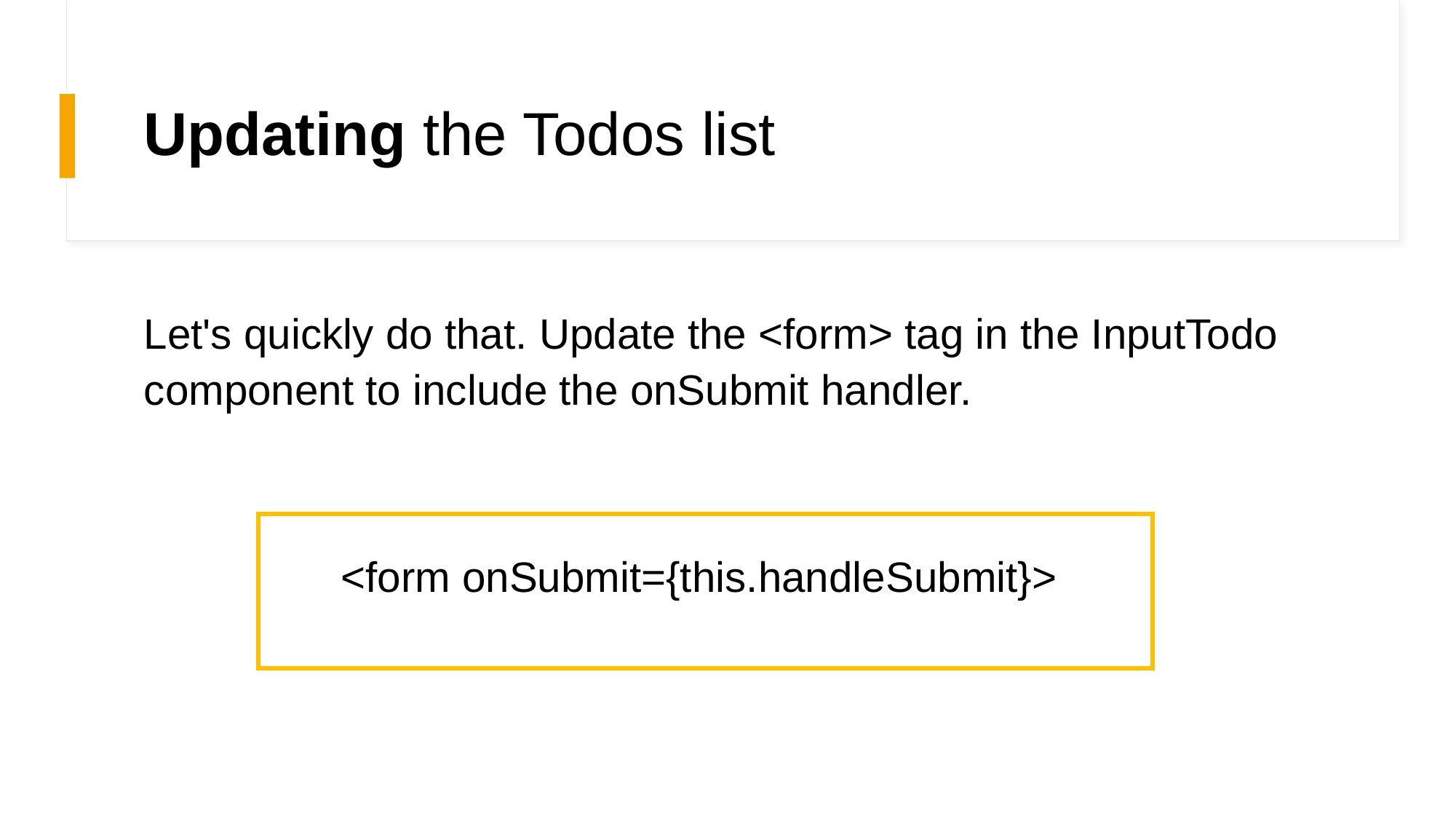

# Updating the Todos list
Let's quickly do that. Update the <form> tag in the InputTodo component to include the onSubmit handler.

<form onSubmit={this.handleSubmit}>